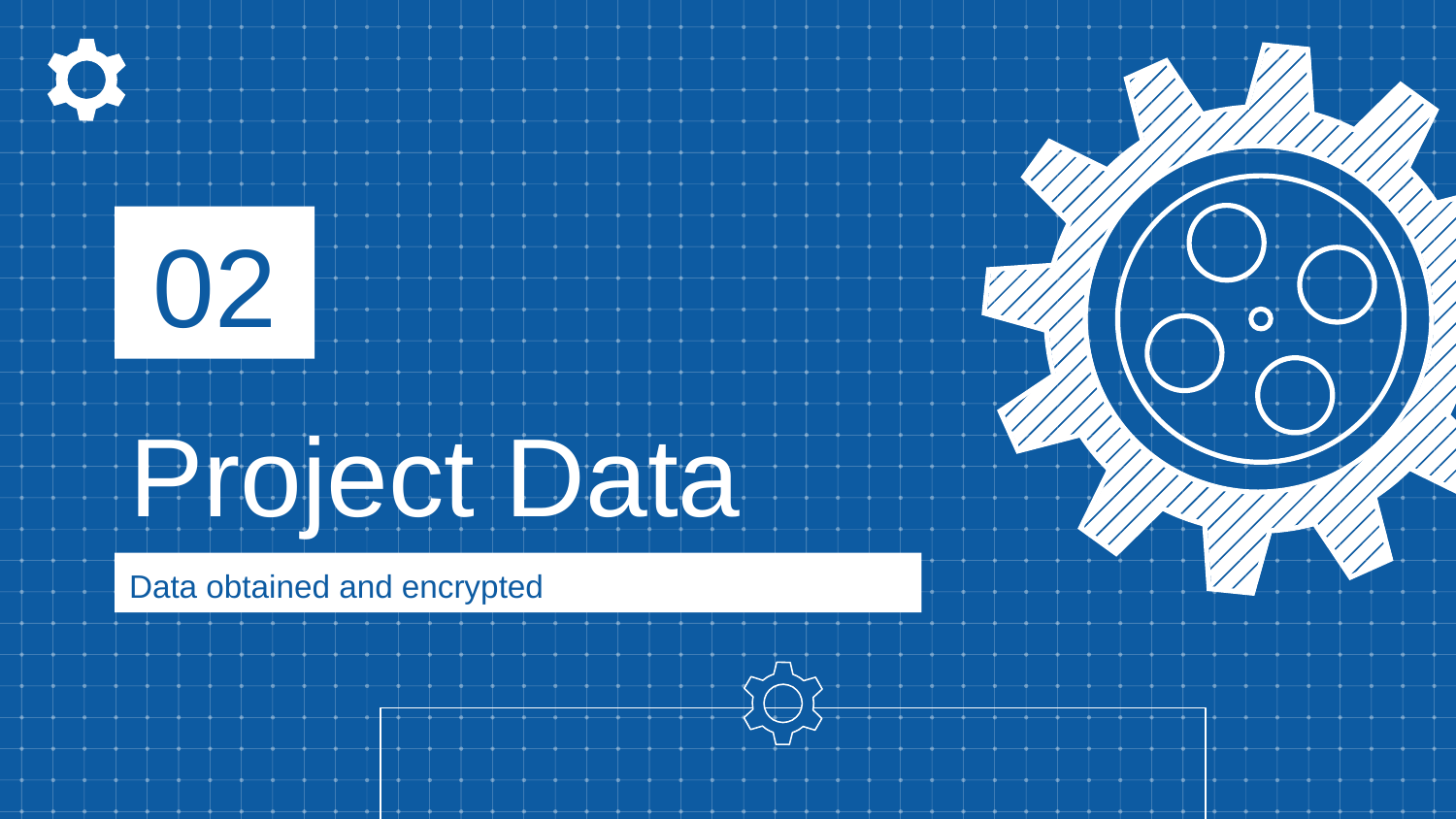

02
# Project Data
Data obtained and encrypted